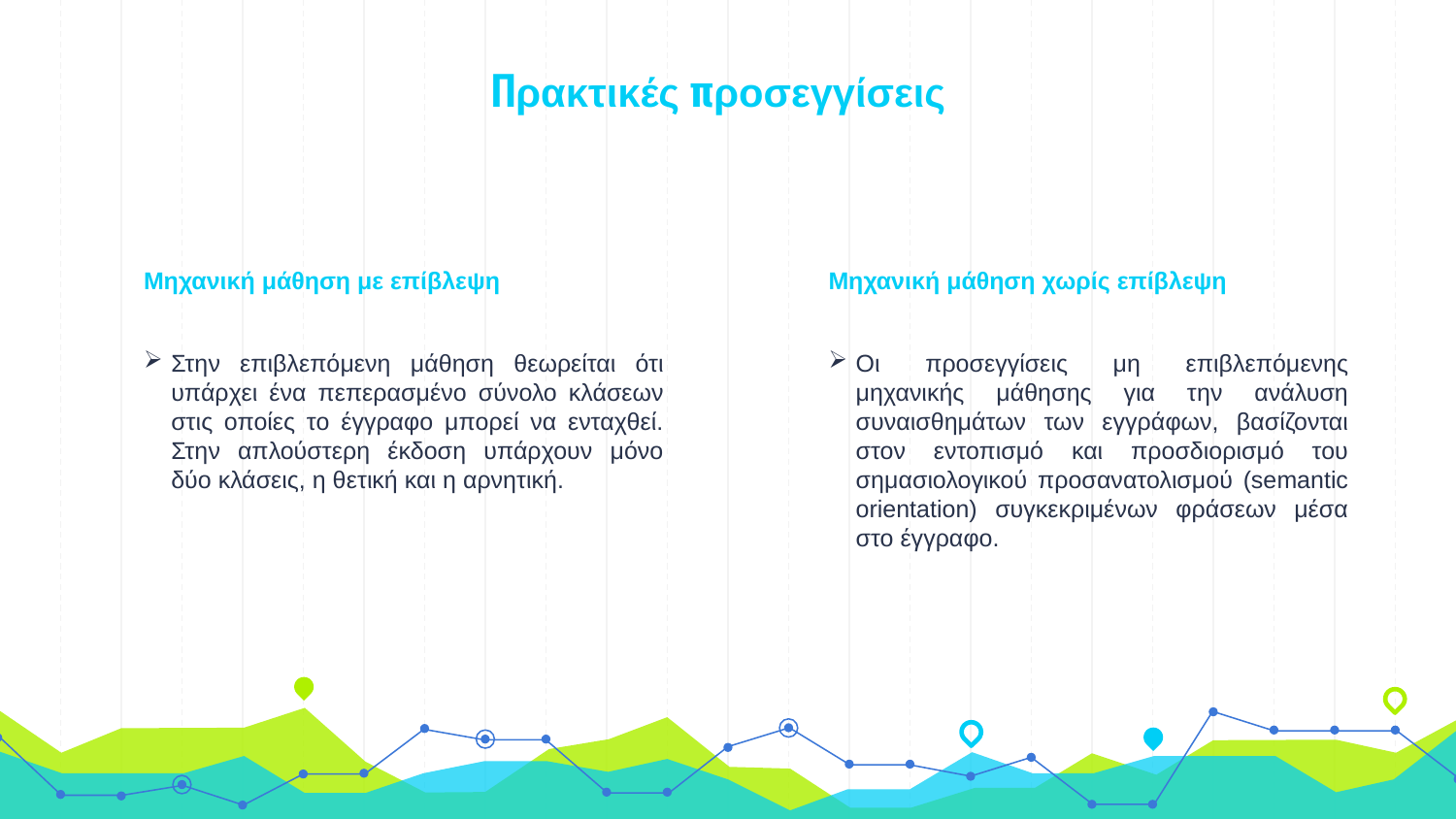

# Πρακτικές προσεγγίσεις
Μηχανική μάθηση με επίβλεψη

Στην επιβλεπόμενη μάθηση θεωρείται ότι υπάρχει ένα πεπερασμένο σύνολο κλάσεων στις οποίες το έγγραφο μπορεί να ενταχθεί. Στην απλούστερη έκδοση υπάρχουν μόνο δύο κλάσεις, η θετική και η αρνητική.
Μηχανική μάθηση χωρίς επίβλεψη

Οι προσεγγίσεις μη επιβλεπόμενης μηχανικής μάθησης για την ανάλυση συναισθημάτων των εγγράφων, βασίζονται στον εντοπισμό και προσδιορισμό του σημασιολογικού προσανατολισμού (semantic orientation) συγκεκριμένων φράσεων μέσα στο έγγραφο.